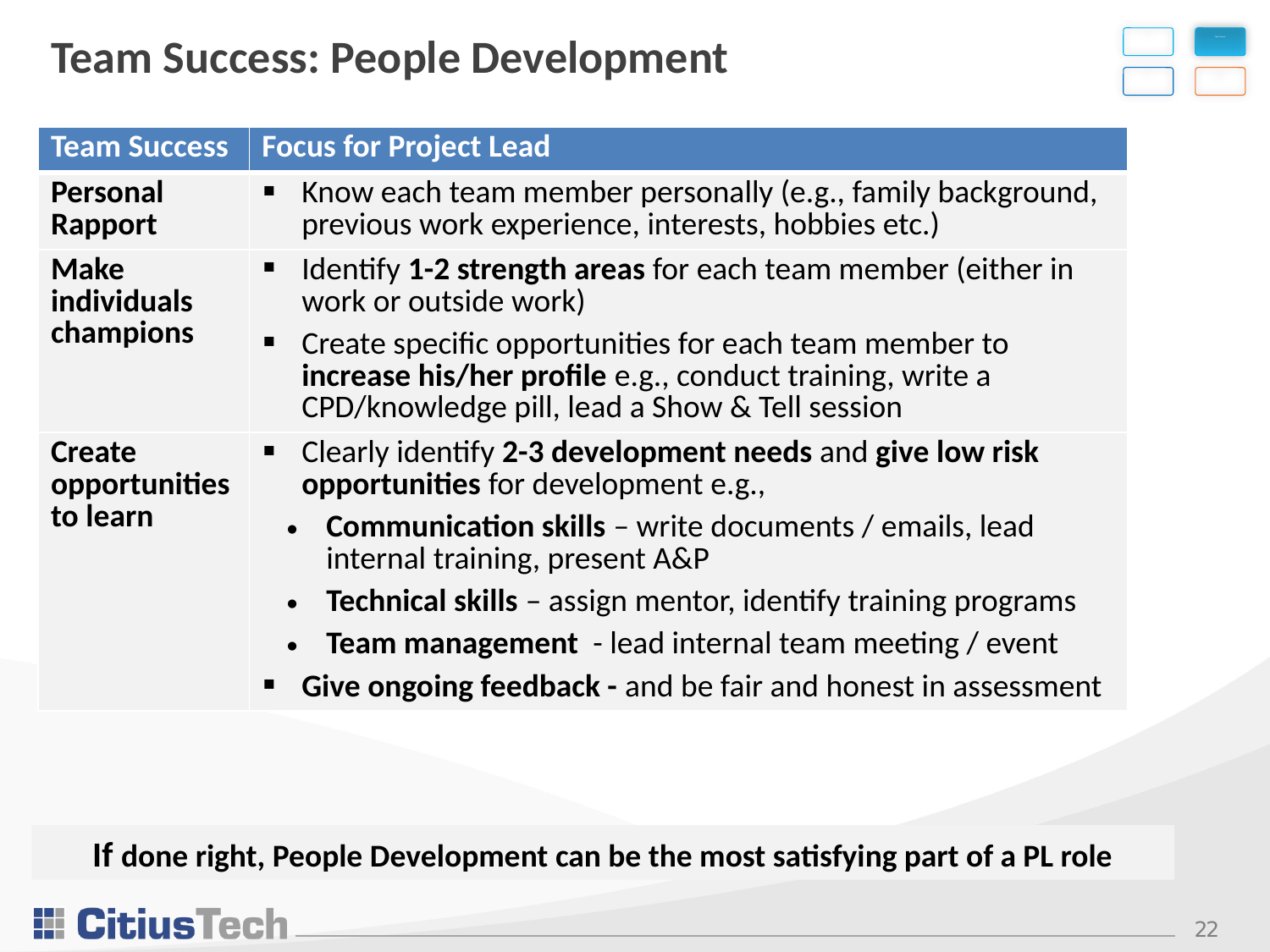

# Team Success: People Development
Client Success
Team Success
Managing Self
Business & Personal Growth
| Team Success | Focus for Project Lead |
| --- | --- |
| Personal Rapport | Know each team member personally (e.g., family background, previous work experience, interests, hobbies etc.) |
| Make individuals champions | Identify 1-2 strength areas for each team member (either in work or outside work) Create specific opportunities for each team member to increase his/her profile e.g., conduct training, write a CPD/knowledge pill, lead a Show & Tell session |
| Create opportunities to learn | Clearly identify 2-3 development needs and give low risk opportunities for development e.g., Communication skills – write documents / emails, lead internal training, present A&P Technical skills – assign mentor, identify training programs Team management - lead internal team meeting / event Give ongoing feedback - and be fair and honest in assessment |
If done right, People Development can be the most satisfying part of a PL role